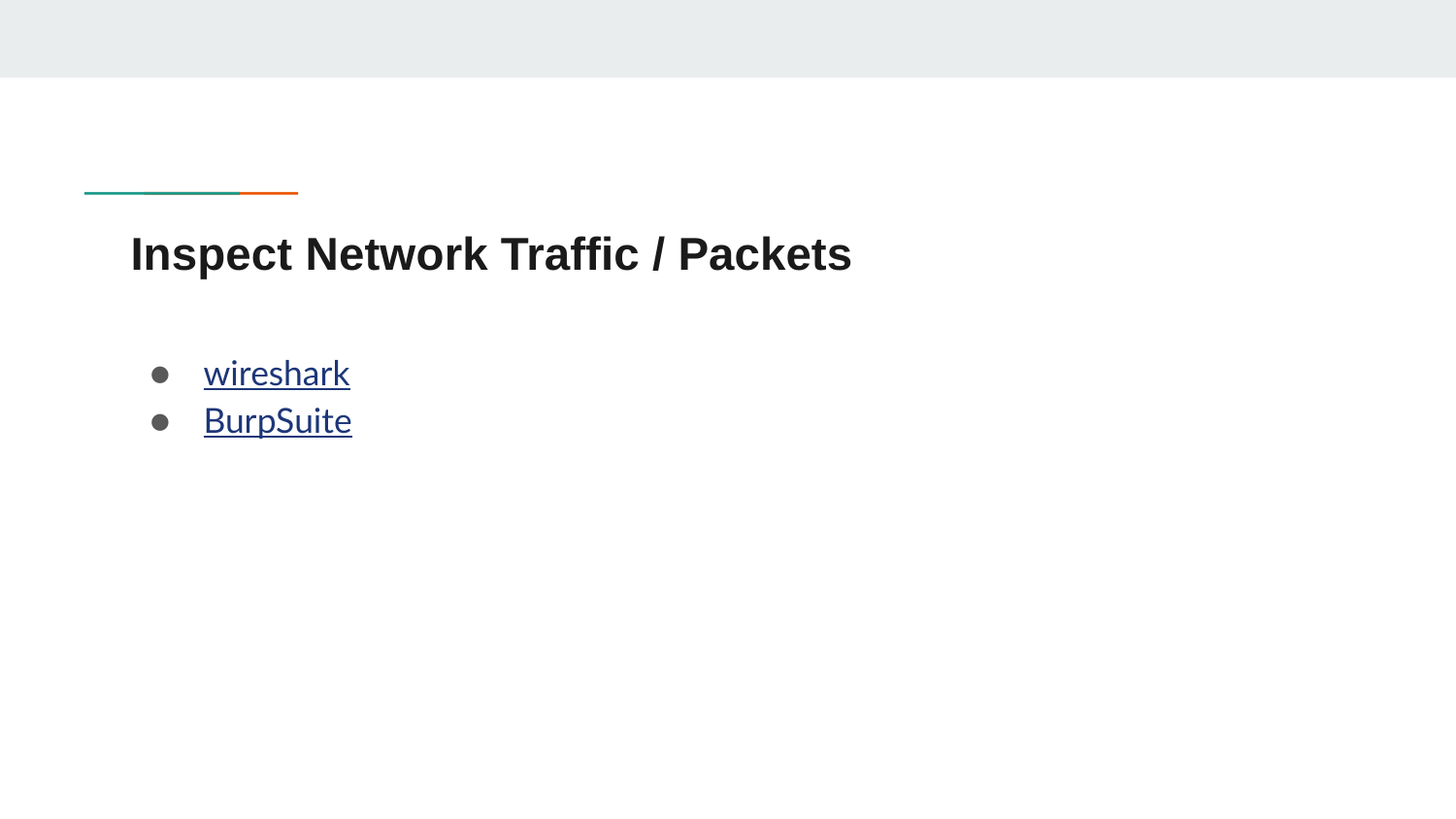

# Inspect Network Traffic / Packets
wireshark
BurpSuite